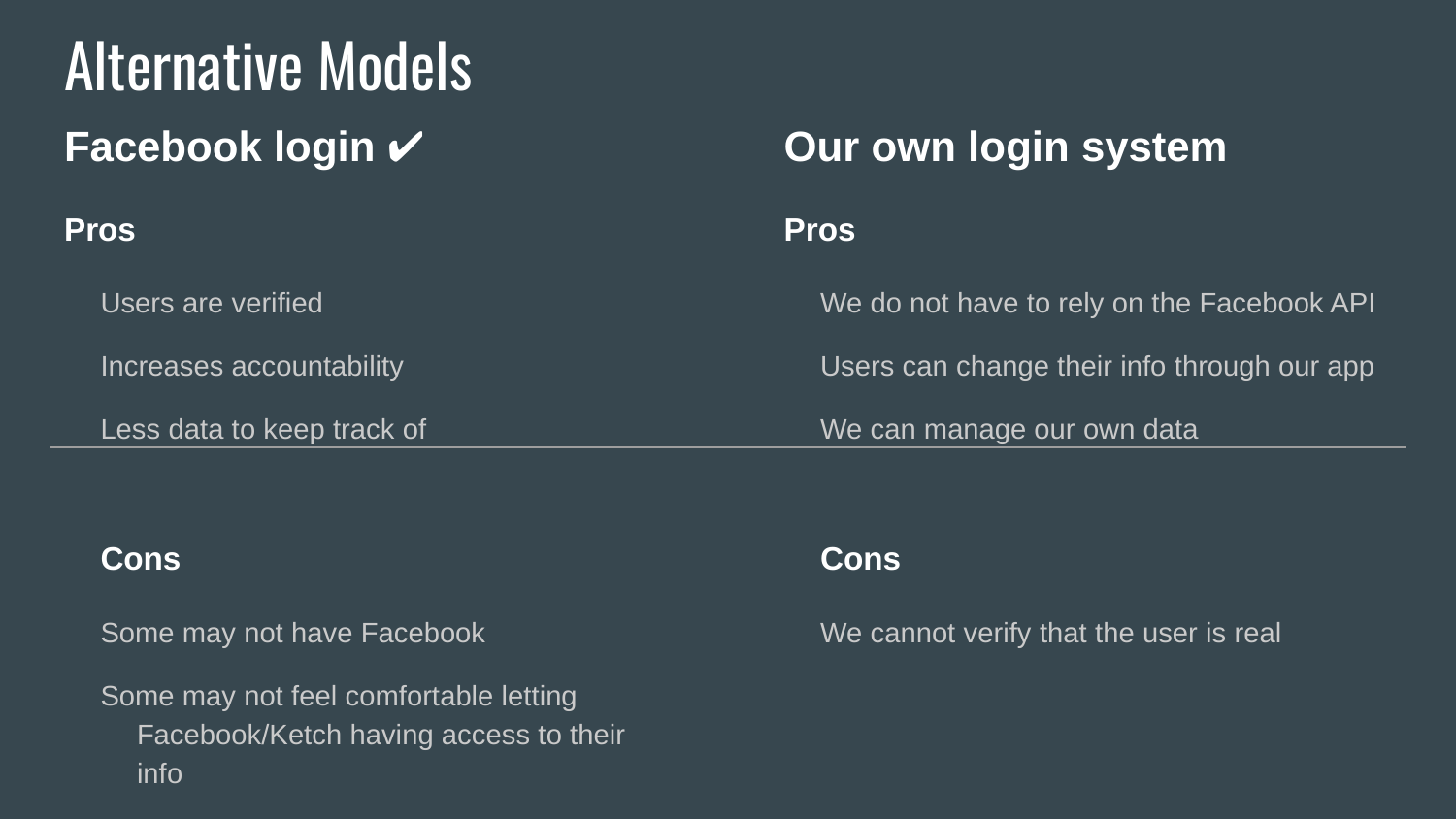

# Alternative Models
Facebook login ✔
Pros
Users are verified
Increases accountability
Less data to keep track of

Cons
Some may not have Facebook
Some may not feel comfortable letting Facebook/Ketch having access to their info
Our own login system
Pros
We do not have to rely on the Facebook API
Users can change their info through our app
We can manage our own data

Cons
We cannot verify that the user is real